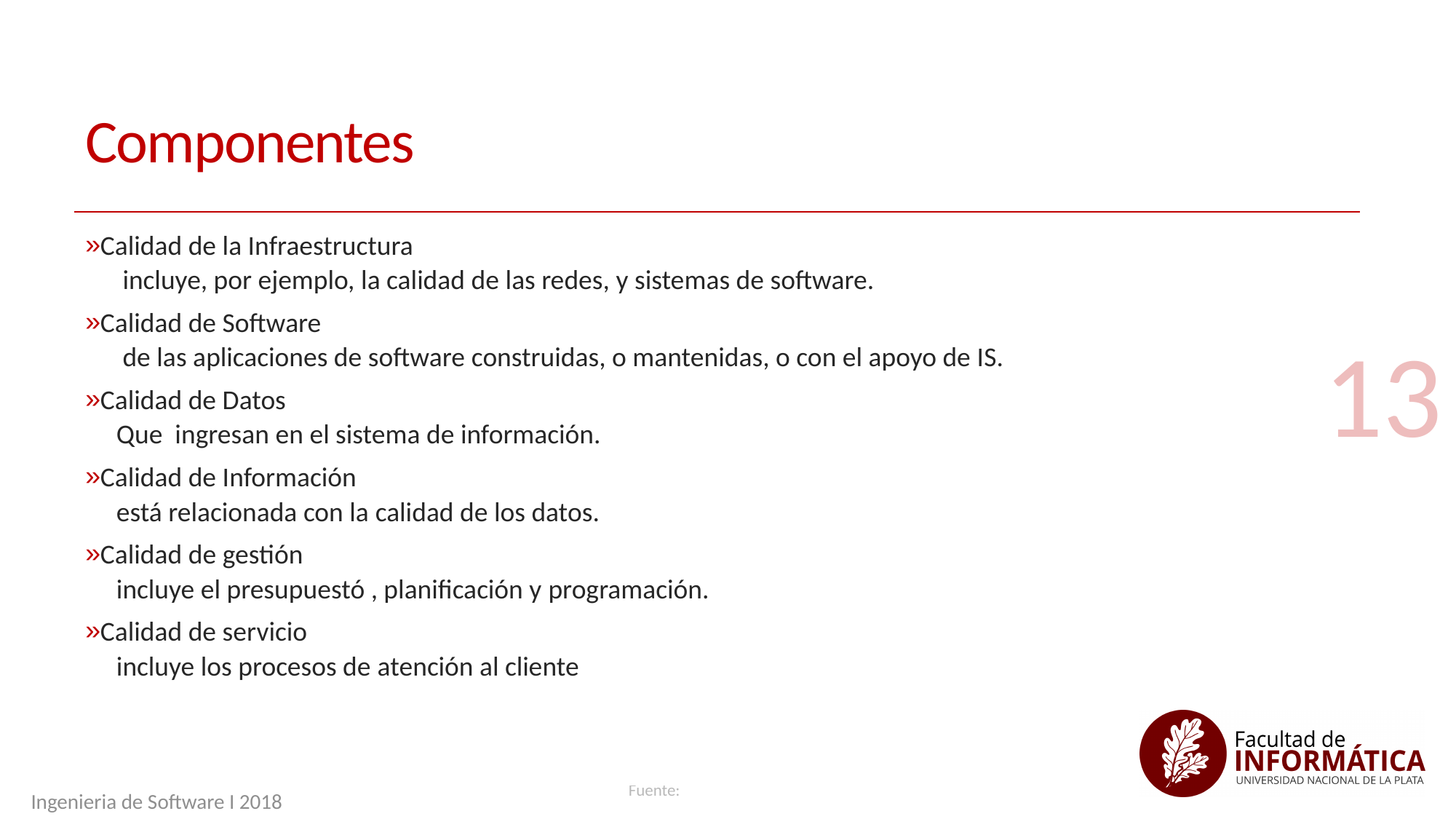

# Componentes
Calidad de la Infraestructura
 incluye, por ejemplo, la calidad de las redes, y sistemas de software.
Calidad de Software
 de las aplicaciones de software construidas, o mantenidas, o con el apoyo de IS.
Calidad de Datos
Que  ingresan en el sistema de información.
Calidad de Información
está relacionada con la calidad de los datos.
Calidad de gestión
incluye el presupuestó , planificación y programación.
Calidad de servicio
incluye los procesos de atención al cliente

13

Ingenieria de Software I 2018